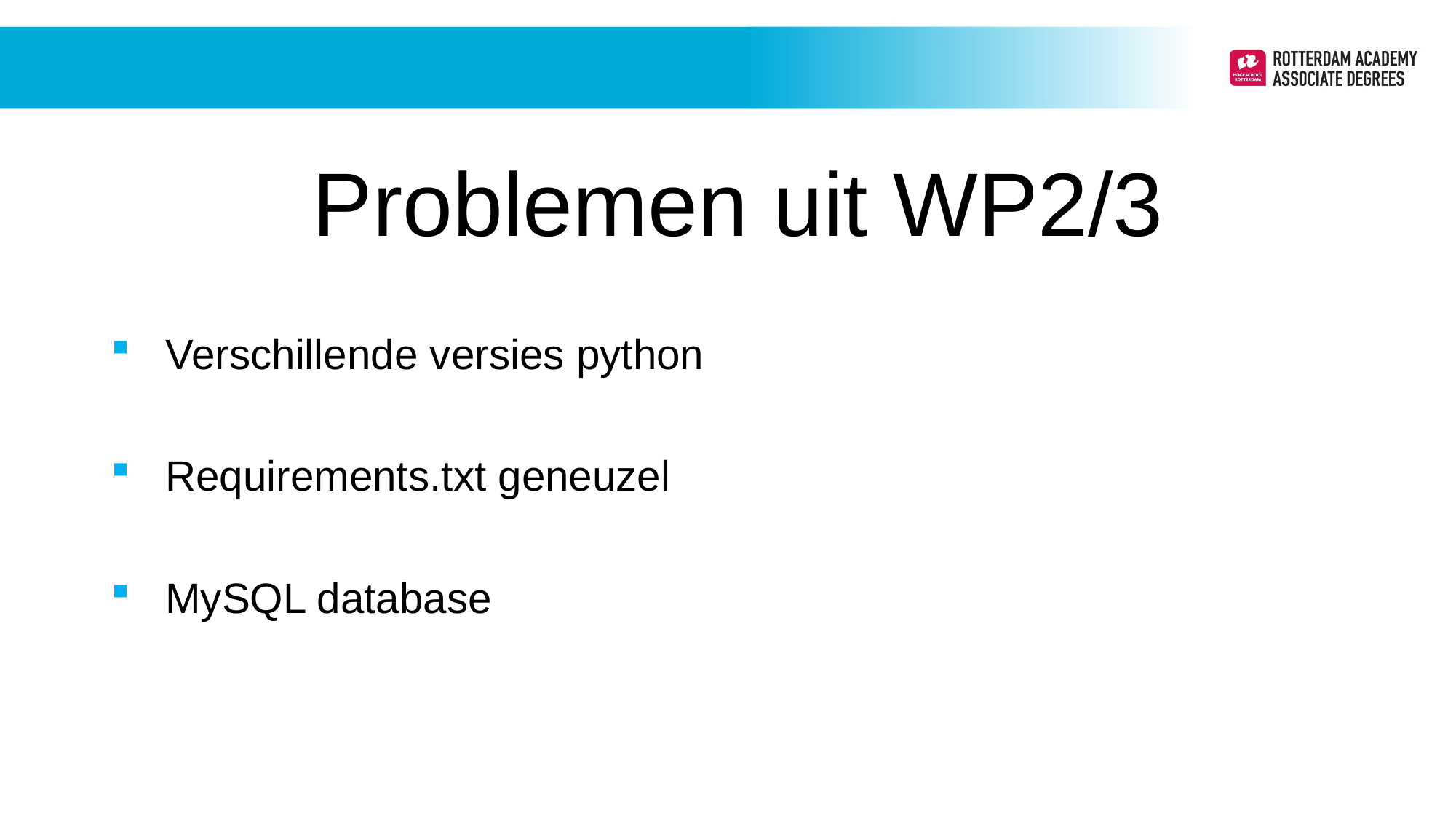

Problemen uit WP2/3

Verschillende versies python

Requirements.txt geneuzel

MySQL database
Periode 1
Periode 1